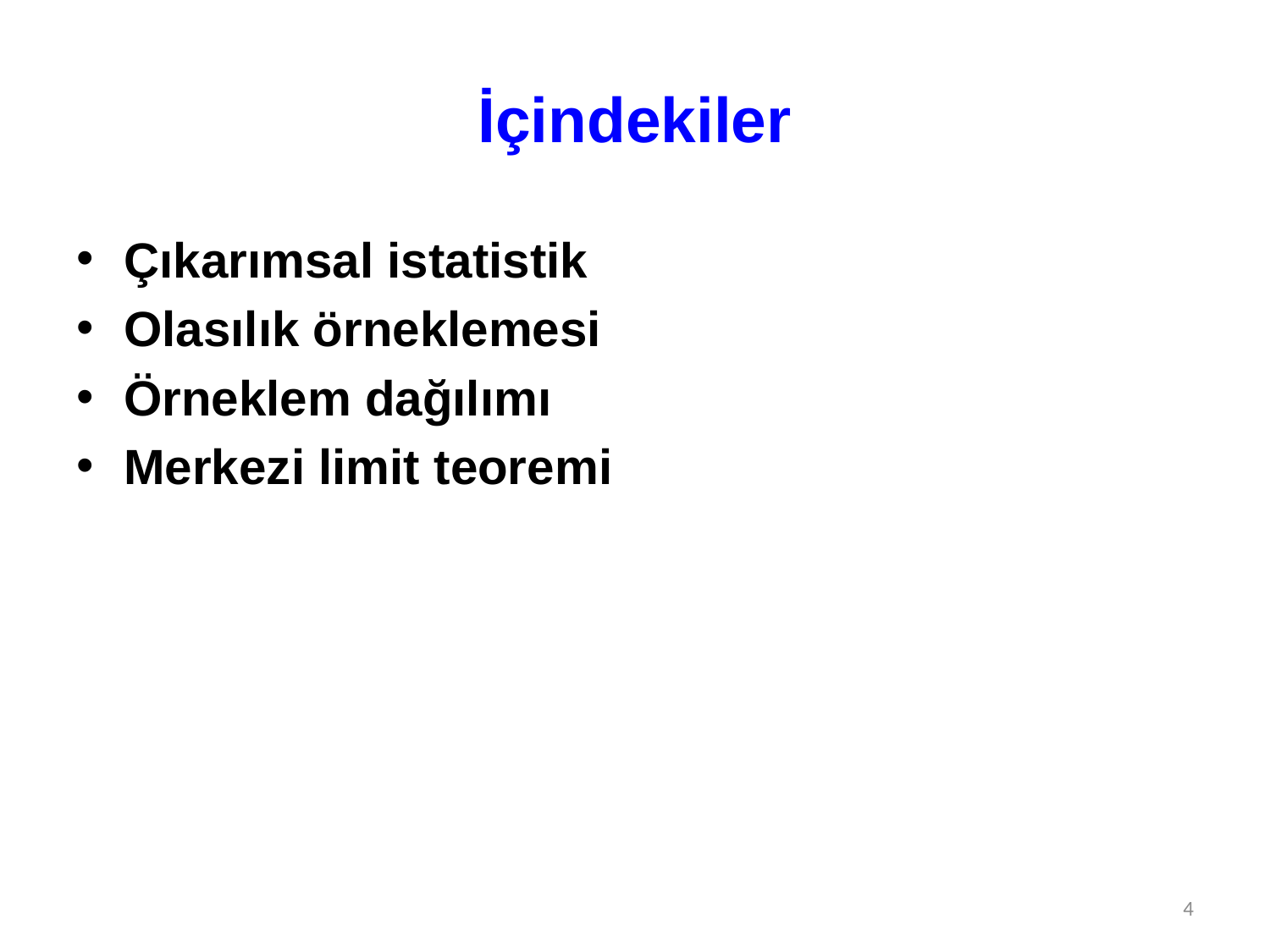

# İçindekiler
Çıkarımsal istatistik
Olasılık örneklemesi
Örneklem dağılımı
Merkezi limit teoremi

4